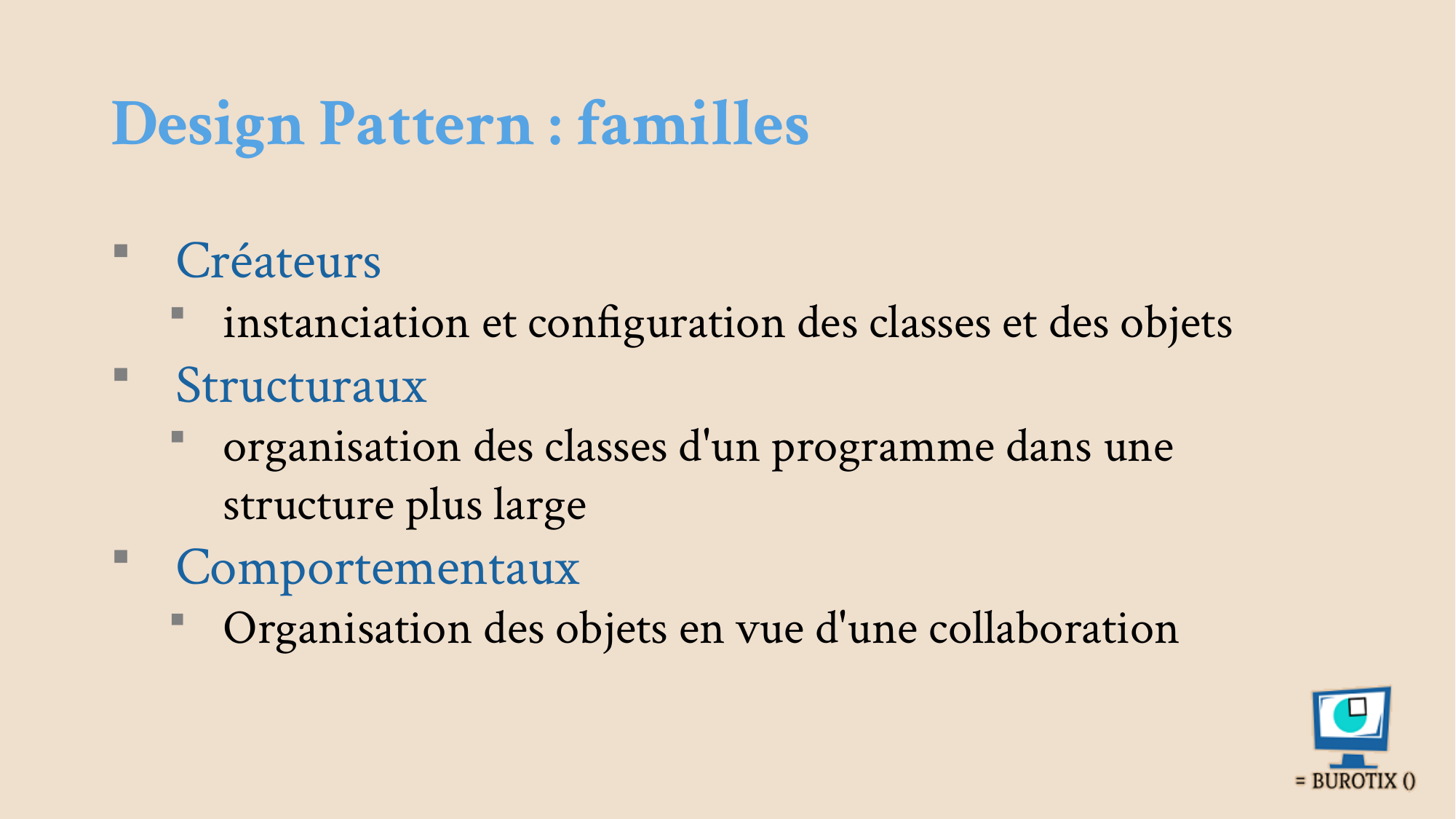

# Design Pattern : familles
Créateurs
instanciation et configuration des classes et des objets
Structuraux
organisation des classes d'un programme dans une structure plus large
Comportementaux
Organisation des objets en vue d'une collaboration